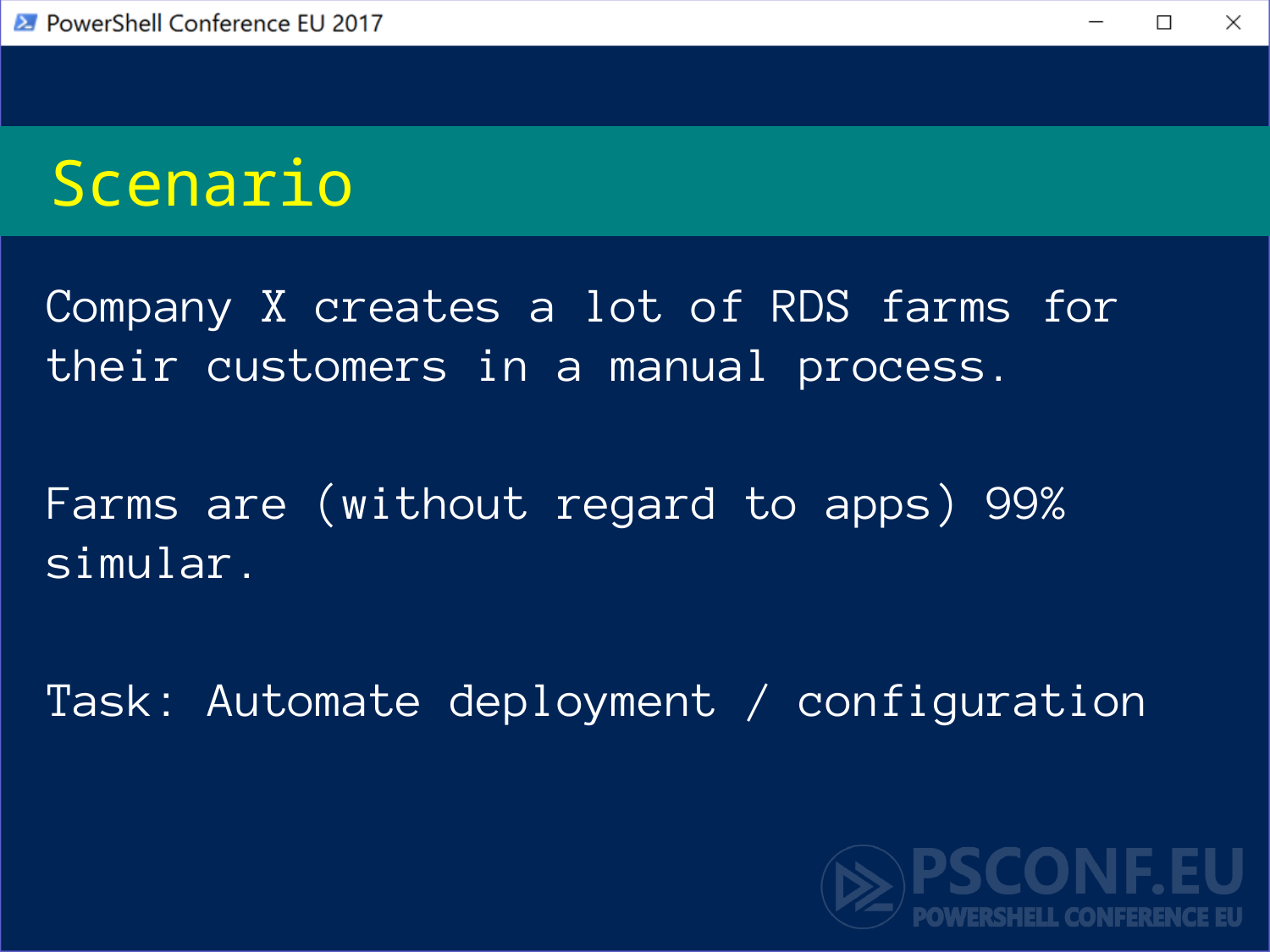

# Scenario
Company X creates a lot of RDS farms for their customers in a manual process.

Farms are (without regard to apps) 99% simular.

Task: Automate deployment / configuration